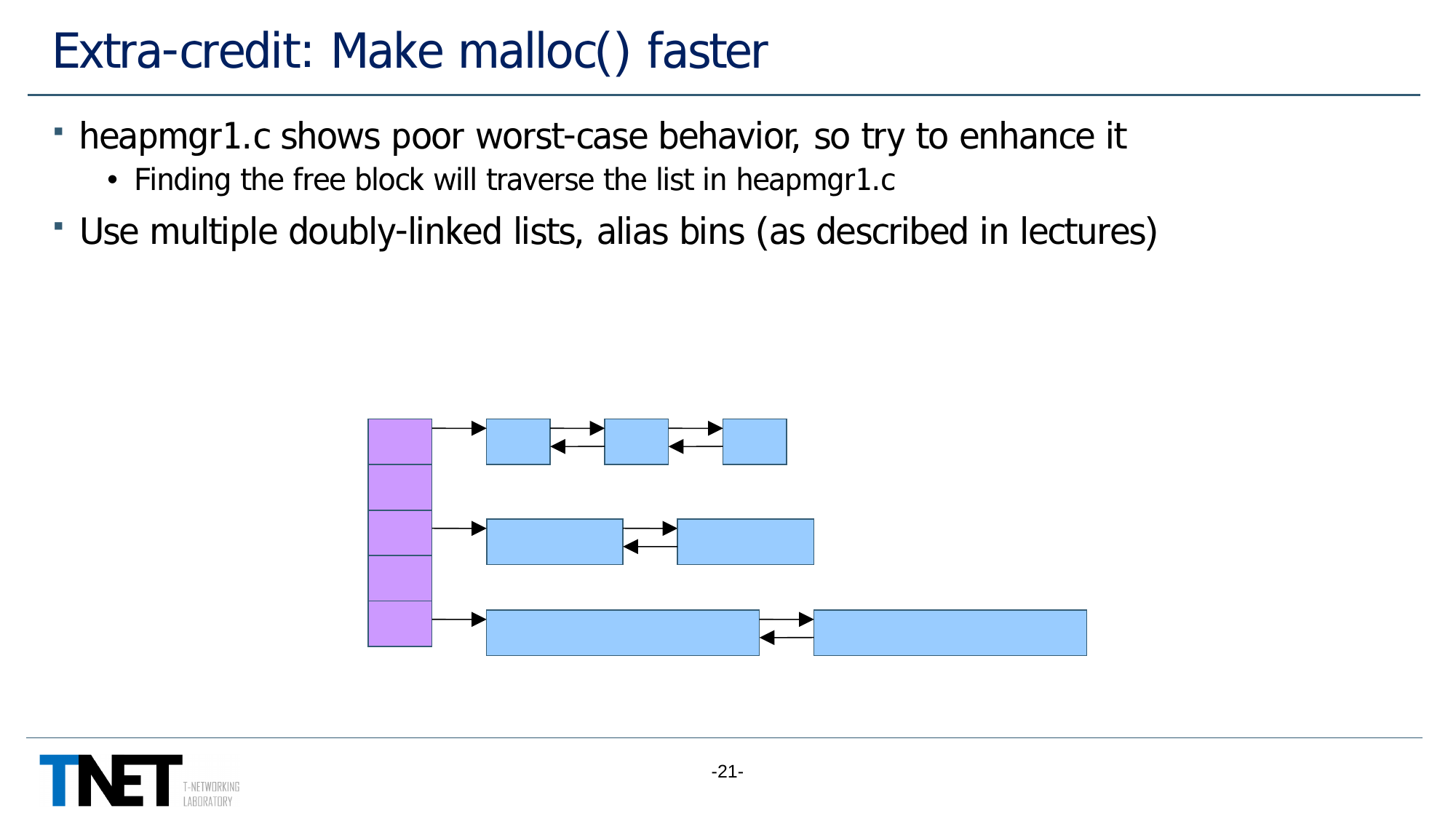

# Extra-credit: Make malloc() faster
heapmgr1.c shows poor worst-case behavior, so try to enhance it
Finding the free block will traverse the list in heapmgr1.c
Use multiple doubly-linked lists, alias bins (as described in lectures)

-21-